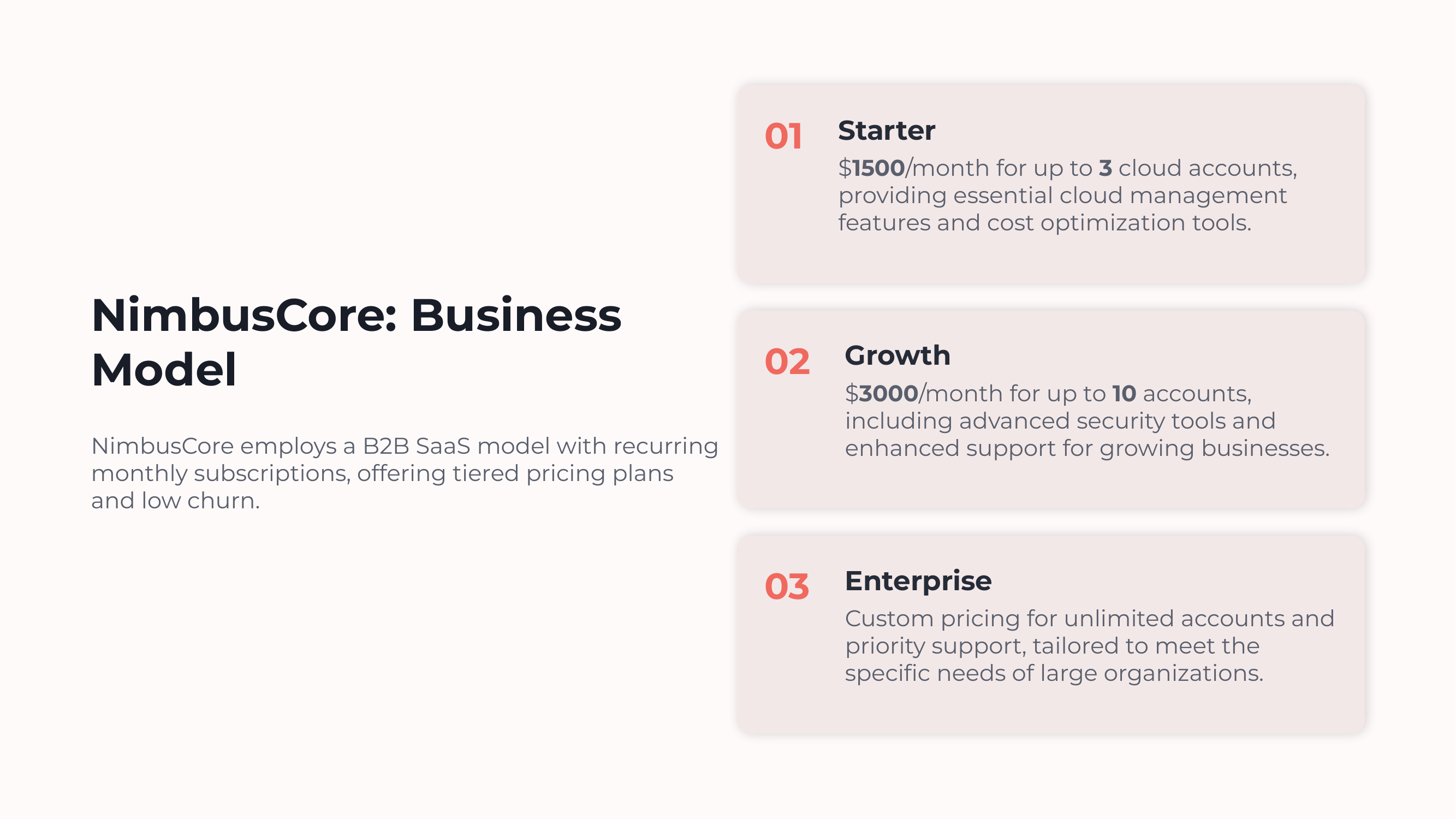

01
Starter
$1500/month for up to 3 cloud accounts, providing essential cloud management features and cost optimization tools.
NimbusCore: Business Model

02
Growth
$3000/month for up to 10 accounts, including advanced security tools and enhanced support for growing businesses.
NimbusCore employs a B2B SaaS model with recurring monthly subscriptions, offering tiered pricing plans and low churn.

03
Enterprise
Custom pricing for unlimited accounts and priority support, tailored to meet the specific needs of large organizations.